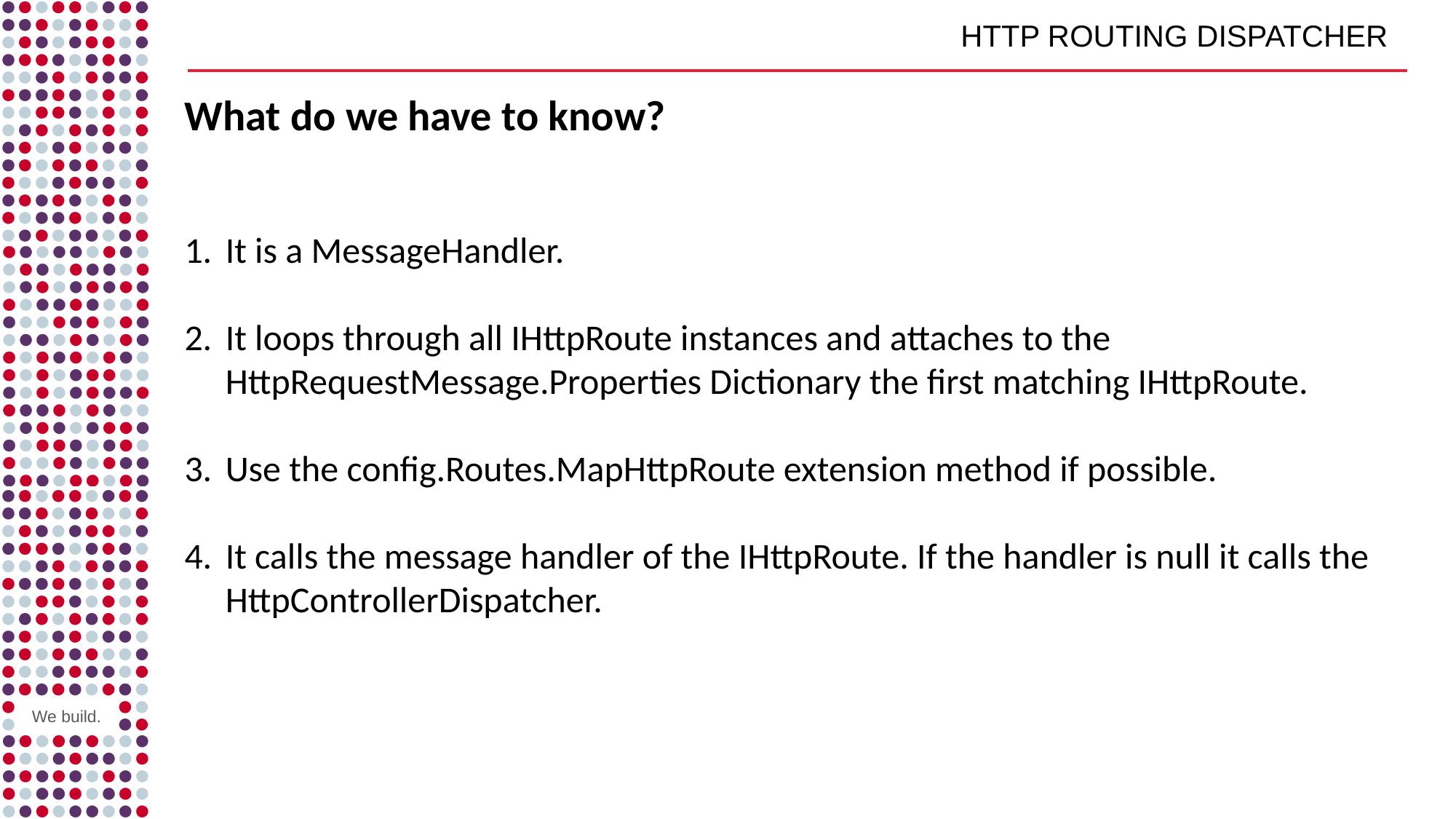

# HTTP ROUTING DISPATCHER
What do we have to know?

It is a MessageHandler.

It loops through all IHttpRoute instances and attaches to the HttpRequestMessage.Properties Dictionary the first matching IHttpRoute.

Use the config.Routes.MapHttpRoute extension method if possible.

It calls the message handler of the IHttpRoute. If the handler is null it calls the HttpControllerDispatcher.